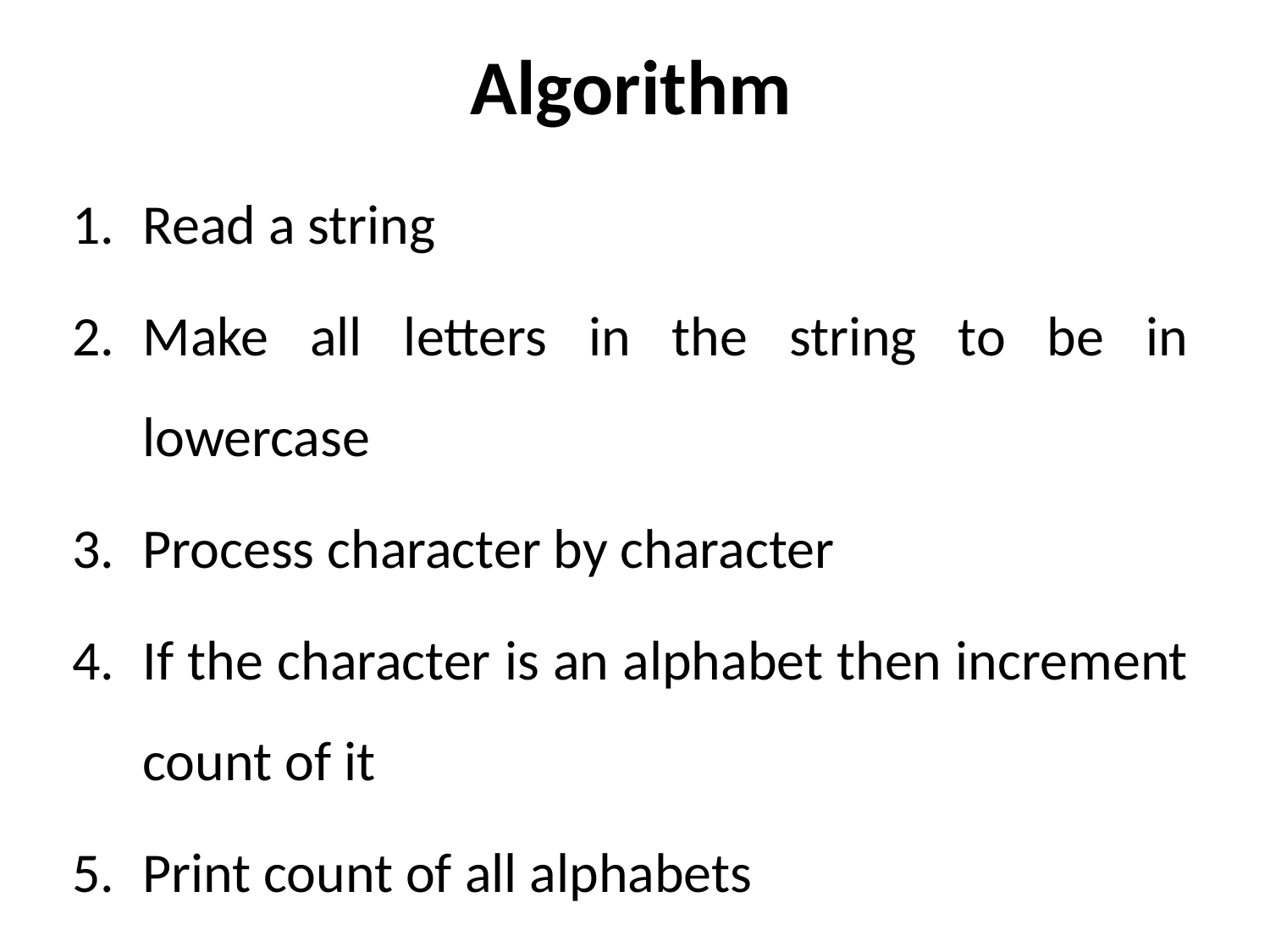

# Algorithm
Read a string
Make all letters in the string to be in lowercase
Process character by character
If the character is an alphabet then increment count of it
Print count of all alphabets